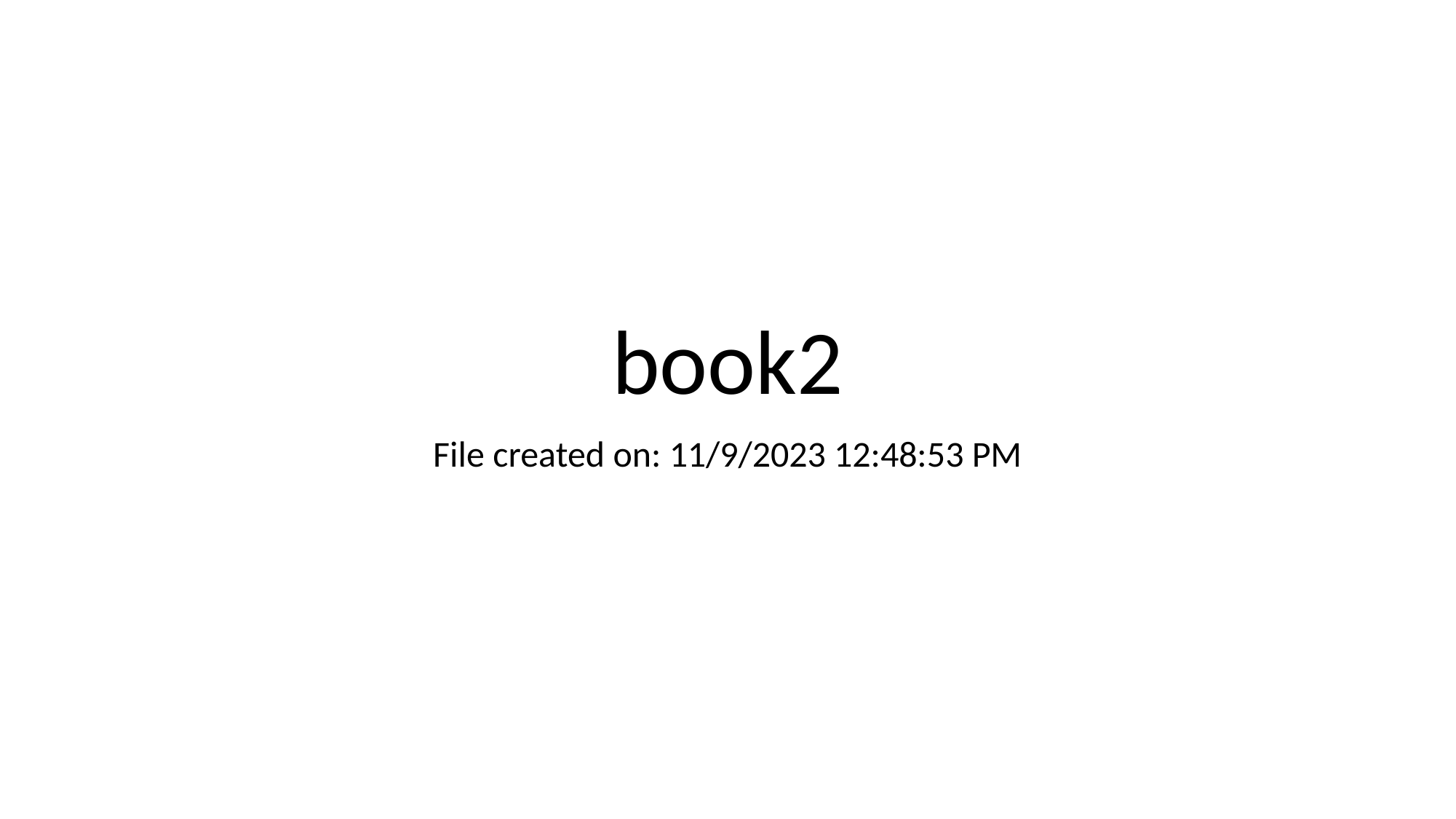

# book2
File created on: 11/9/2023 12:48:53 PM